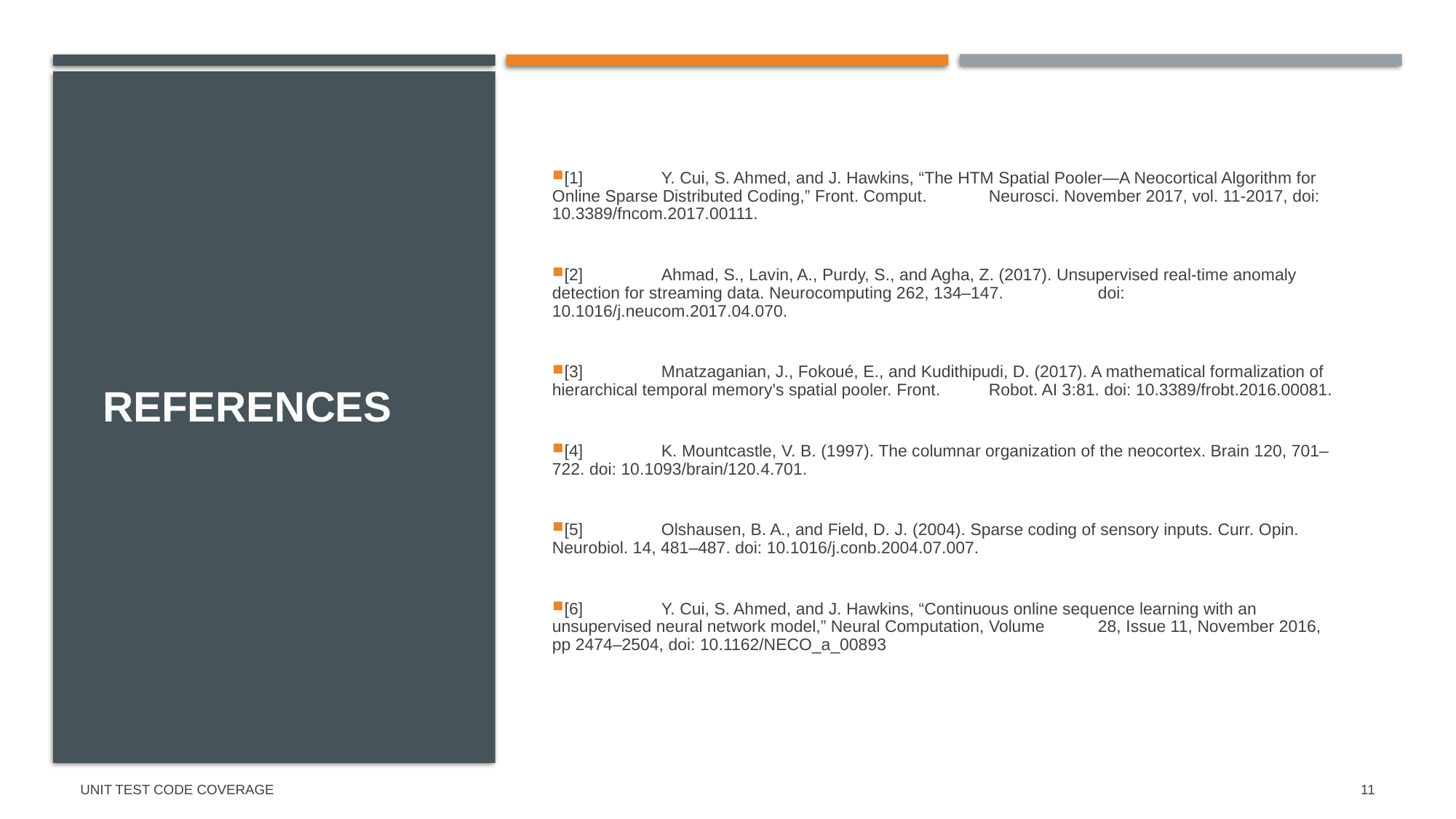

references
[1]	Y. Cui, S. Ahmed, and J. Hawkins, “The HTM Spatial Pooler—A Neocortical Algorithm for Online Sparse Distributed Coding,” Front. Comput.  	Neurosci. November 2017, vol. 11-2017, doi: 10.3389/fncom.2017.00111.

[2]	Ahmad, S., Lavin, A., Purdy, S., and Agha, Z. (2017). Unsupervised real-time anomaly detection for streaming data. Neurocomputing 262, 134–147. 	doi: 10.1016/j.neucom.2017.04.070.

[3]	Mnatzaganian, J., Fokoué, E., and Kudithipudi, D. (2017). A mathematical formalization of hierarchical temporal memory's spatial pooler. Front. 	Robot. AI 3:81. doi: 10.3389/frobt.2016.00081.

[4]	K. Mountcastle, V. B. (1997). The columnar organization of the neocortex. Brain 120, 701–722. doi: 10.1093/brain/120.4.701.

[5]	Olshausen, B. A., and Field, D. J. (2004). Sparse coding of sensory inputs. Curr. Opin. Neurobiol. 14, 481–487. doi: 10.1016/j.conb.2004.07.007.

[6]	Y. Cui, S. Ahmed, and J. Hawkins, “Continuous online sequence learning with an unsupervised neural network model,” Neural Computation, Volume 	28, Issue 11, November 2016, pp 2474–2504, doi: 10.1162/NECO_a_00893
Unit Test Code Coverage
11